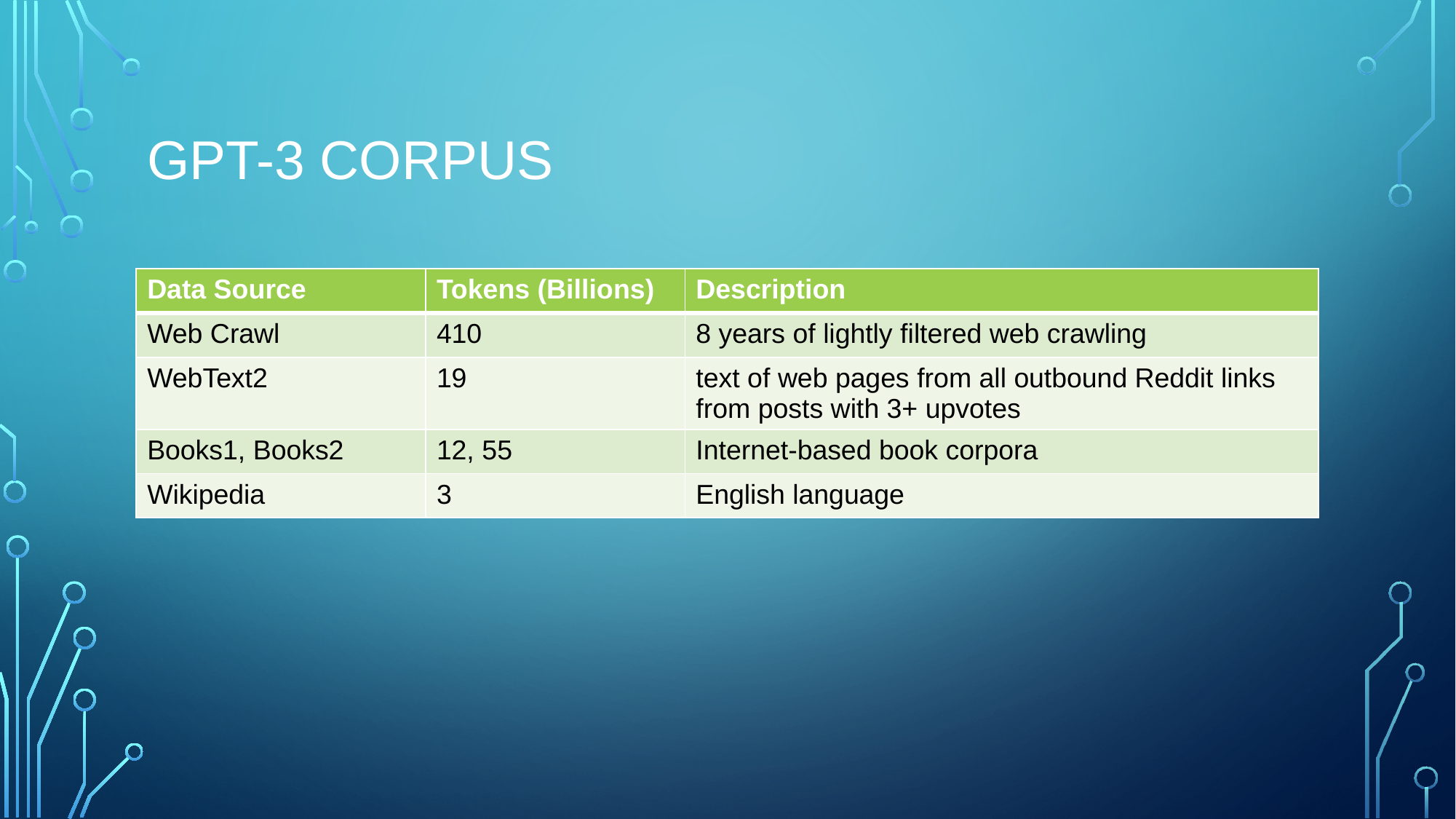

# GPT-3 corpus
| Data Source | Tokens (Billions) | Description |
| --- | --- | --- |
| Web Crawl | 410 | 8 years of lightly filtered web crawling |
| WebText2 | 19 | text of web pages from all outbound Reddit links from posts with 3+ upvotes |
| Books1, Books2 | 12, 55 | Internet-based book corpora |
| Wikipedia | 3 | English language |